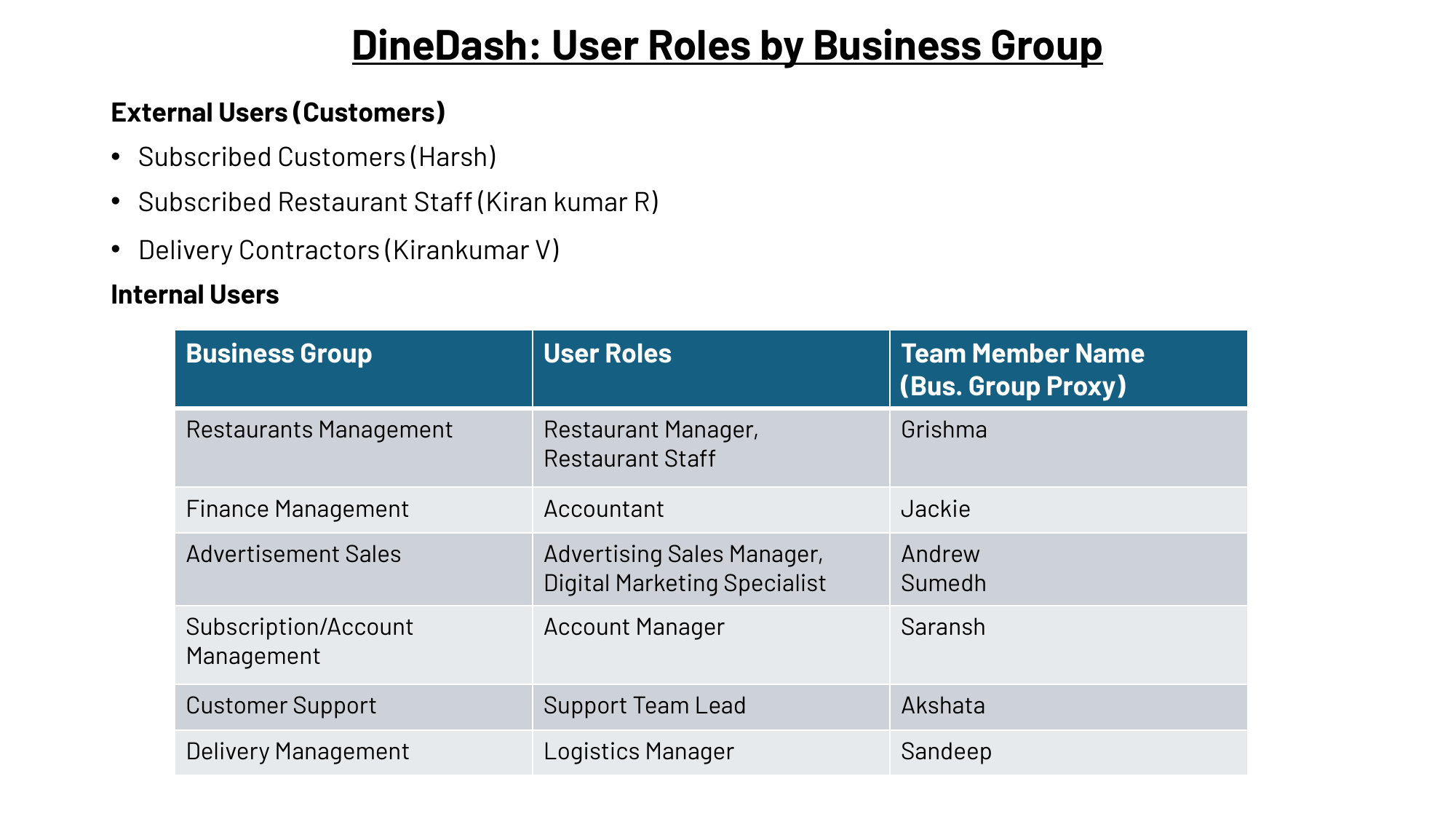

# DineDash: User Roles by Business Group
External Users (Customers)
Subscribed Customers (Harsh)
Subscribed Restaurant Staff (Kiran kumar R)
Delivery Contractors (Kirankumar V)
Internal Users
| Business Group | User Roles | Team Member Name (Bus. Group Proxy) |
| --- | --- | --- |
| Restaurants Management | Restaurant Manager, Restaurant Staff | Grishma |
| Finance Management | Accountant | Jackie |
| Advertisement Sales | Advertising Sales Manager, Digital Marketing Specialist | Andrew Sumedh |
| Subscription/Account Management | Account Manager | Saransh |
| Customer Support | Support Team Lead | Akshata |
| Delivery Management | Logistics Manager | Sandeep |